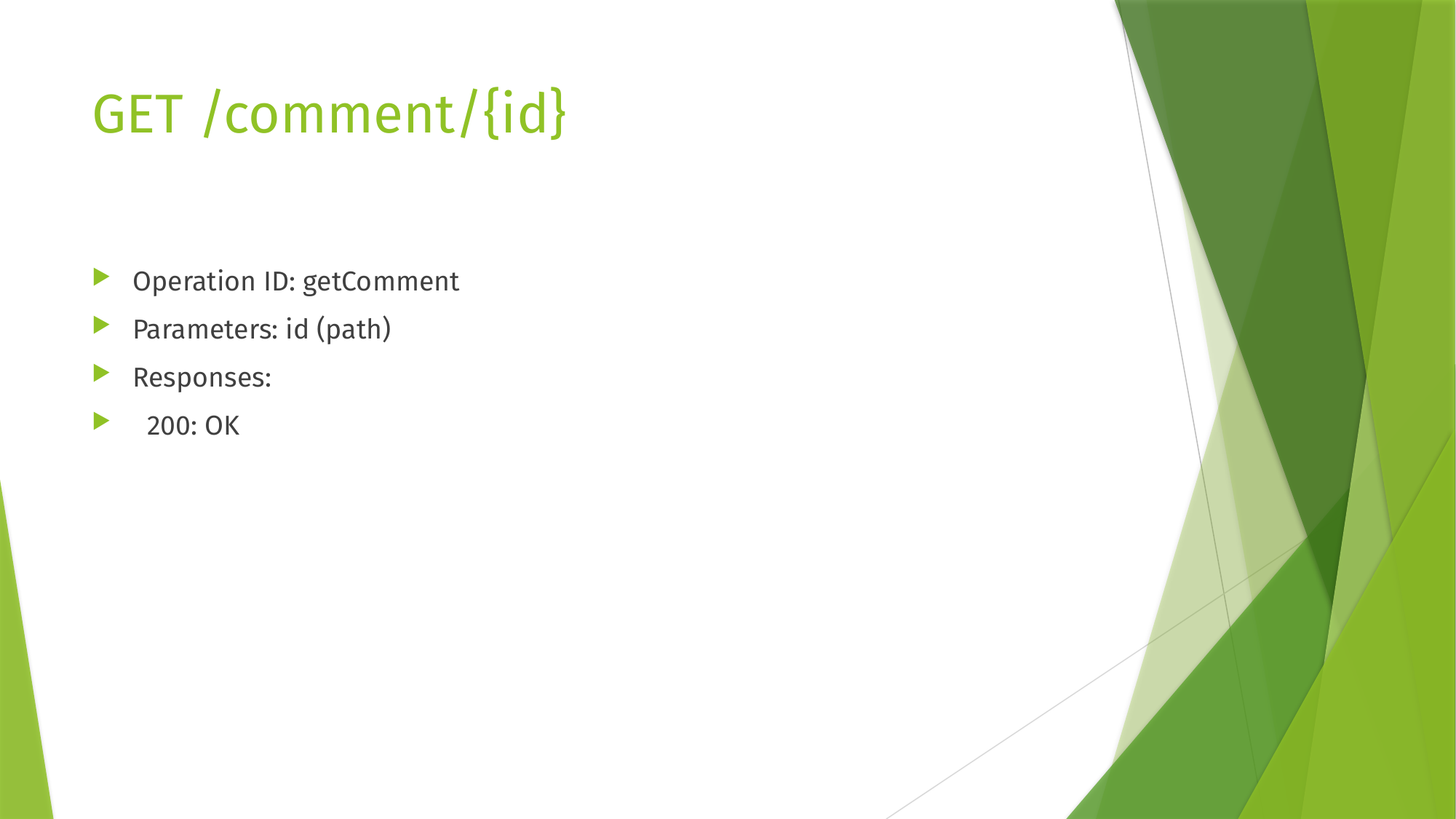

# GET /comment/{id}
Operation ID: getComment
Parameters: id (path)
Responses:
  200: OK